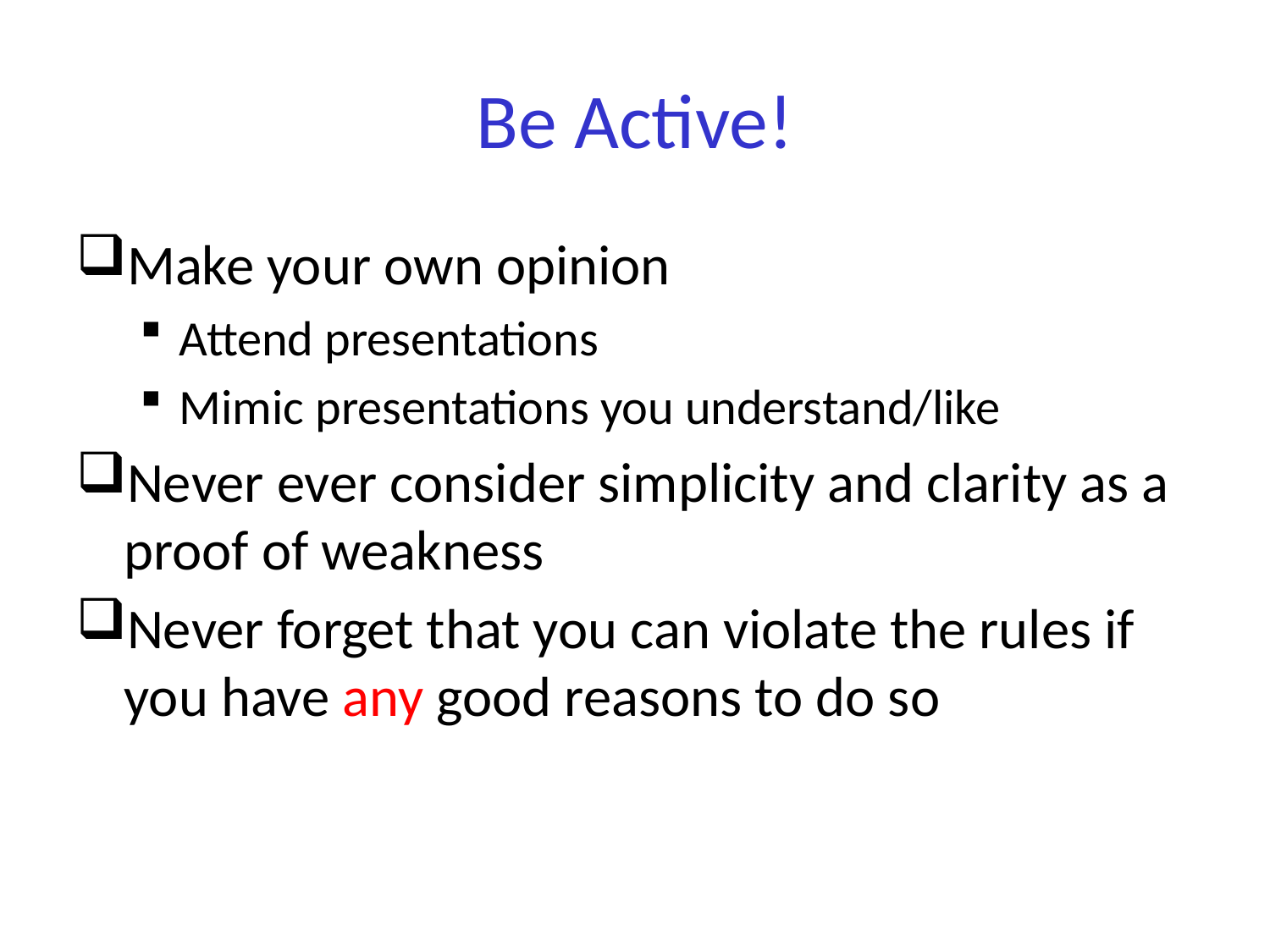

# Be Active!
Make your own opinion
Attend presentations
Mimic presentations you understand/like
Never ever consider simplicity and clarity as a proof of weakness
Never forget that you can violate the rules if you have any good reasons to do so
2